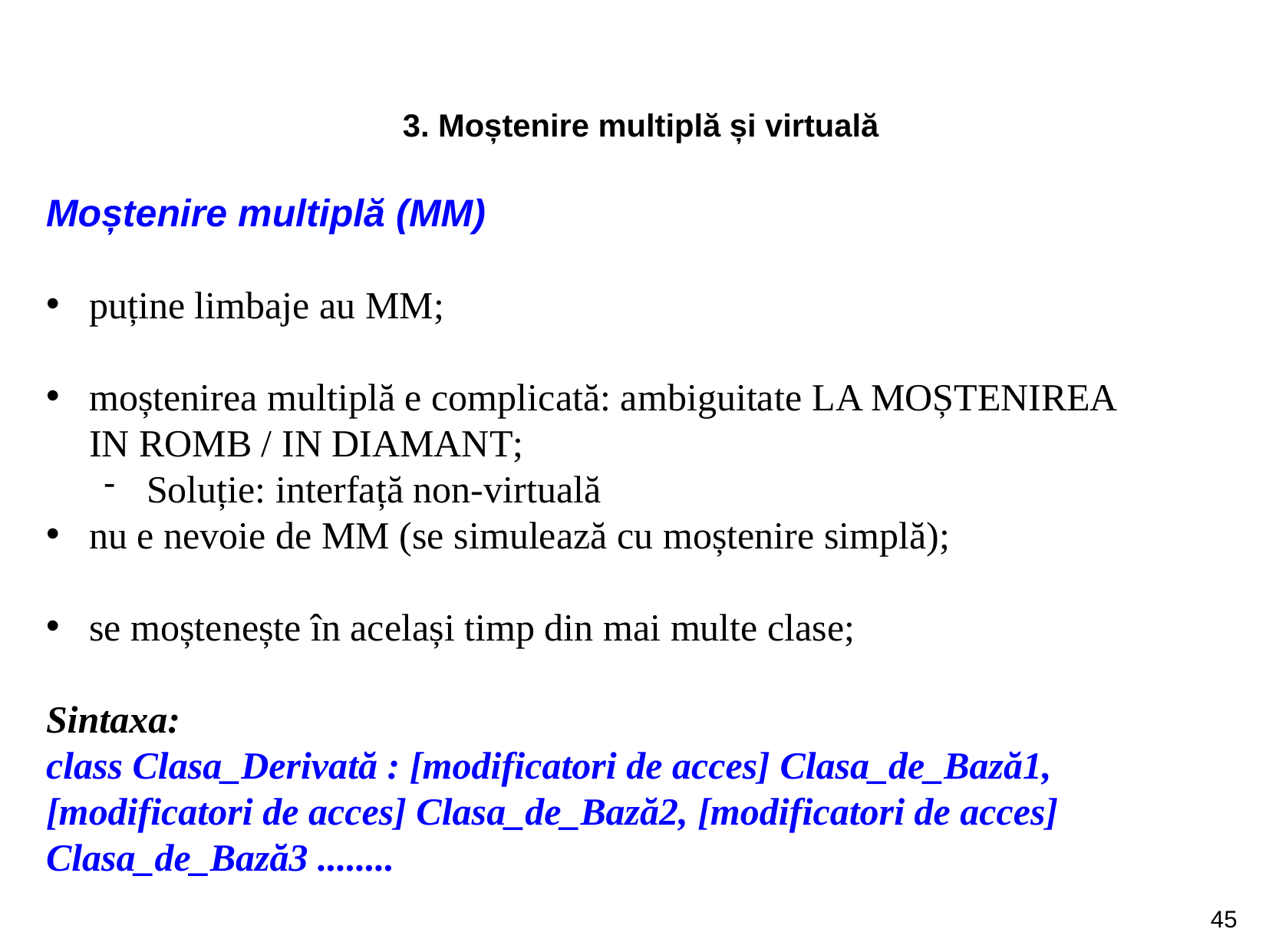

3. Moștenire multiplă și virtuală
Moștenire multiplă (MM)

puține limbaje au MM;

moștenirea multiplă e complicată: ambiguitate LA MOȘTENIREA IN ROMB / IN DIAMANT;
Soluție: interfață non-virtuală
nu e nevoie de MM (se simulează cu moștenire simplă);

se moștenește în același timp din mai multe clase;

Sintaxa:
class Clasa_Derivată : [modificatori de acces] Clasa_de_Bază1, [modificatori de acces] Clasa_de_Bază2, [modificatori de acces] Clasa_de_Bază3 ........

45